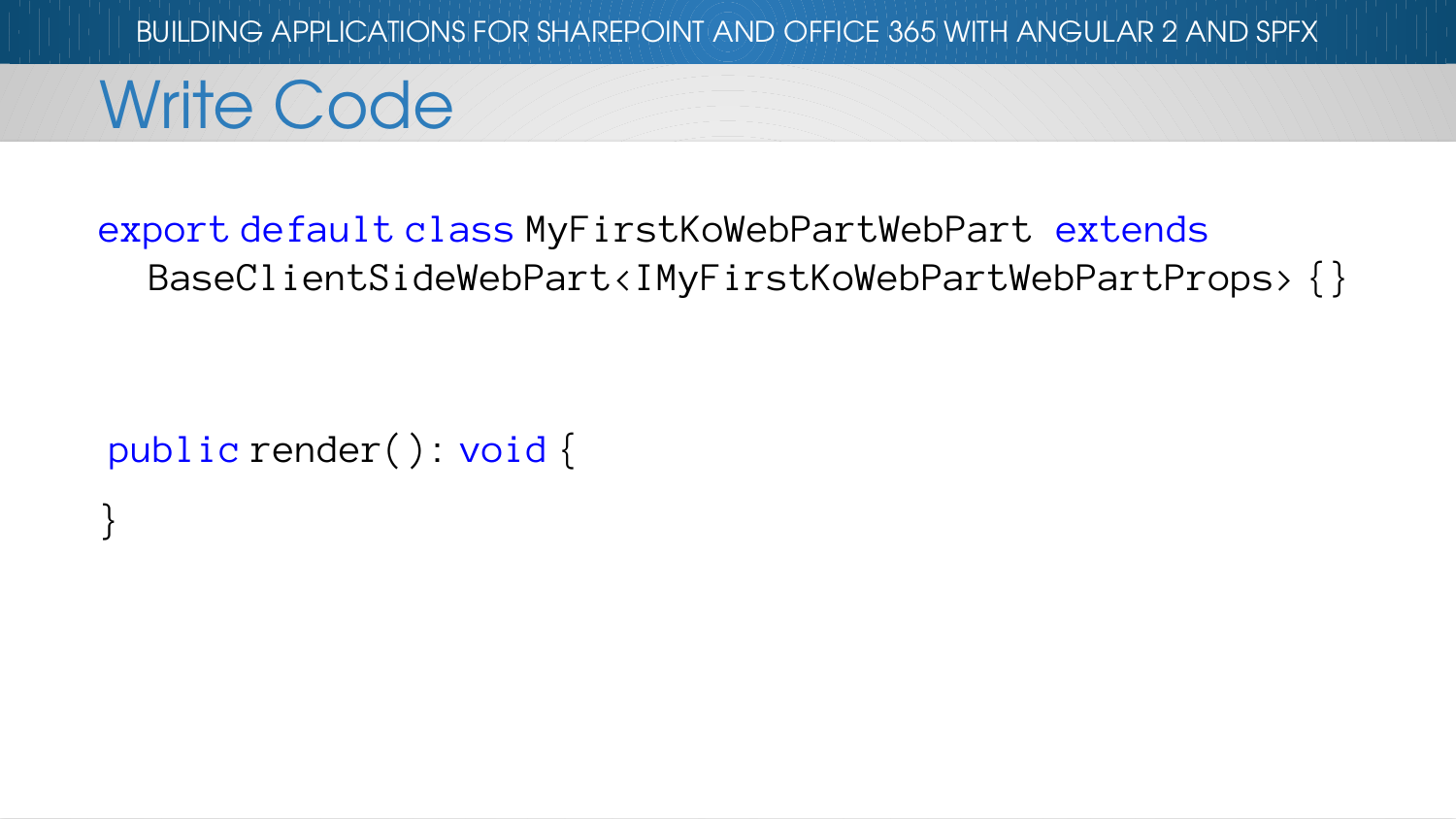

Write Code
export default class MyFirstKoWebPartWebPart extends
     BaseClientSideWebPart<IMyFirstKoWebPartWebPartProps> {}
 public render(): void {

}